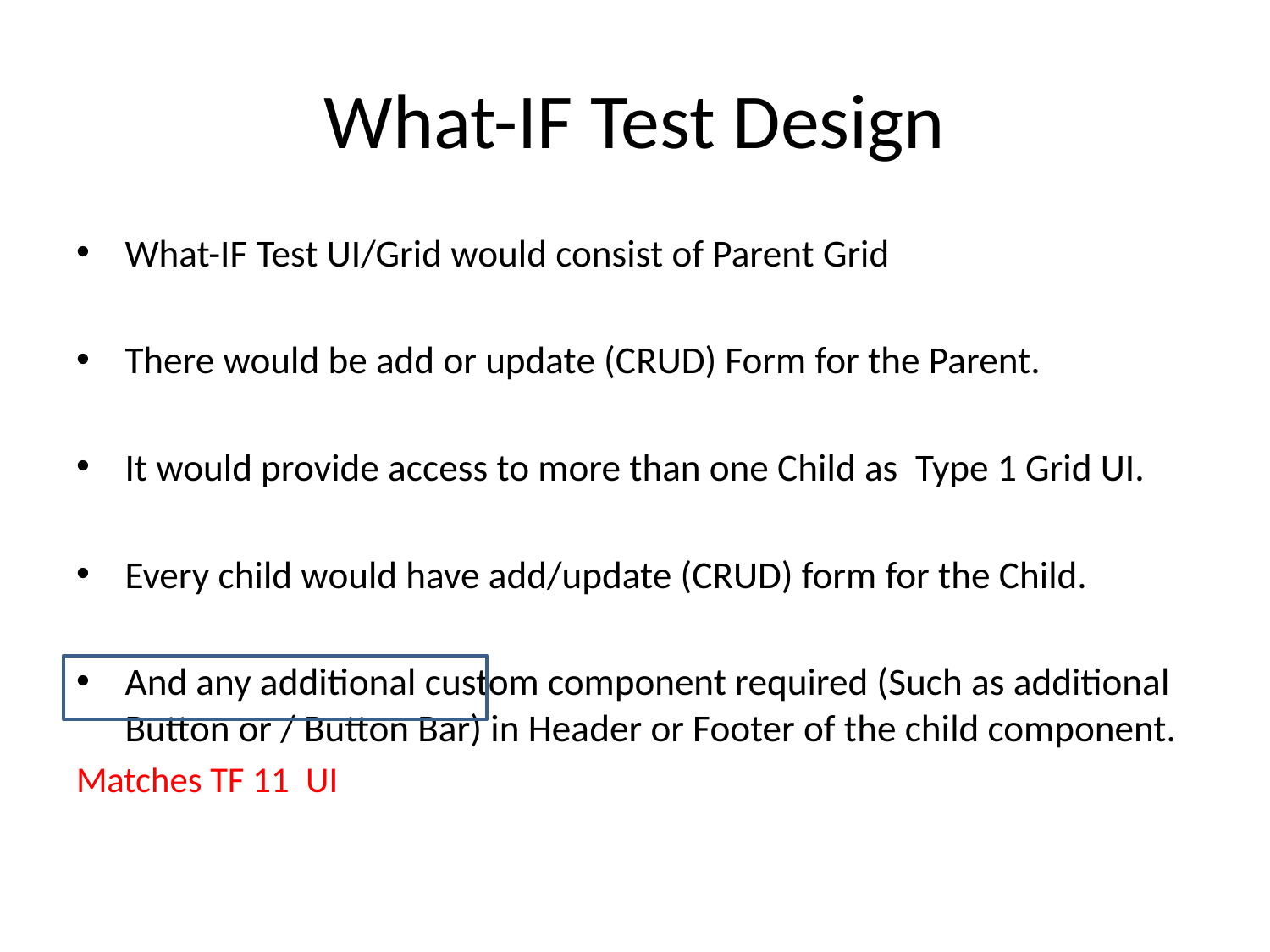

# What-IF Test Design
What-IF Test UI/Grid would consist of Parent Grid

There would be add or update (CRUD) Form for the Parent.

It would provide access to more than one Child as  Type 1 Grid UI.

Every child would have add/update (CRUD) form for the Child.

And any additional custom component required (Such as additional Button or / Button Bar) in Header or Footer of the child component.
Matches TF 11  UI